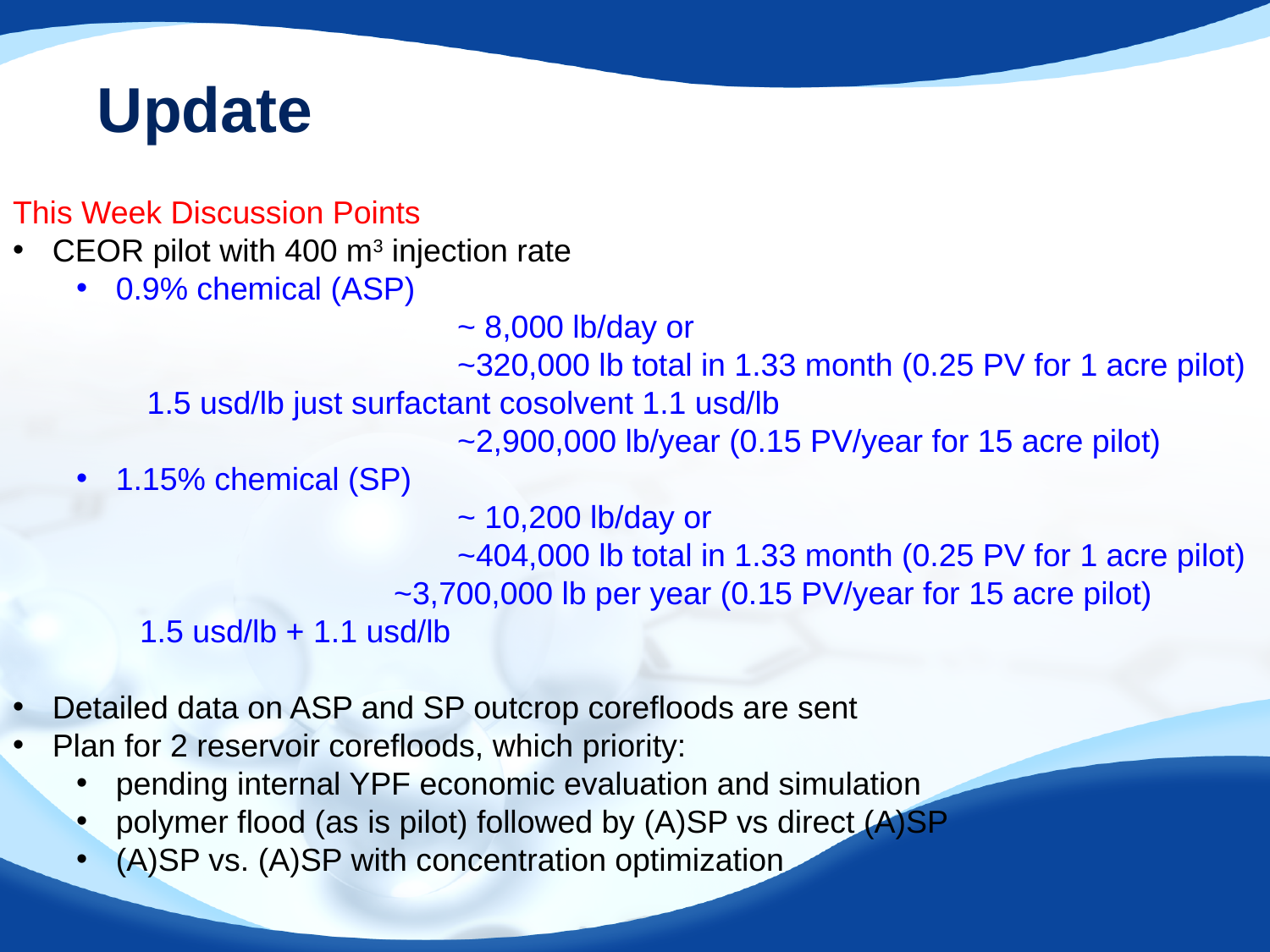

# Update
This Week Discussion Points
CEOR pilot with 400 m3 injection rate
0.9% chemical (ASP)
			~ 8,000 lb/day or
			~320,000 lb total in 1.33 month (0.25 PV for 1 acre pilot)          1.5 usd/lb just surfactant cosolvent 1.1 usd/lb
			~2,900,000 lb/year (0.15 PV/year for 15 acre pilot)
1.15% chemical (SP)
			~ 10,200 lb/day or
			~404,000 lb total in 1.33 month (0.25 PV for 1 acre pilot)
		~3,700,000 lb per year (0.15 PV/year for 15 acre pilot)
1.5 usd/lb + 1.1 usd/lb

Detailed data on ASP and SP outcrop corefloods are sent
Plan for 2 reservoir corefloods, which priority:
pending internal YPF economic evaluation and simulation
polymer flood (as is pilot) followed by (A)SP vs direct (A)SP
(A)SP vs. (A)SP with concentration optimization